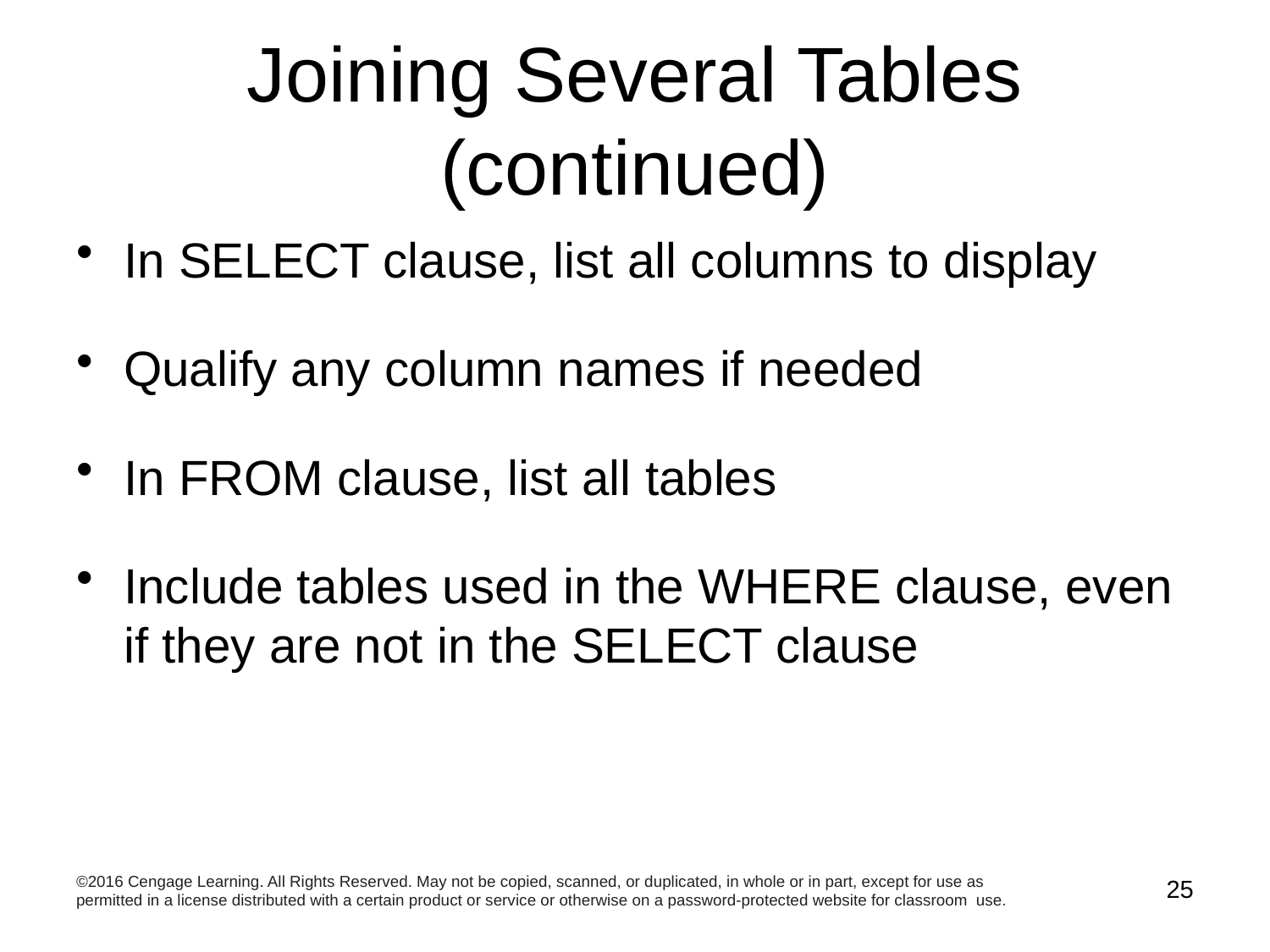

# Joining Several Tables (continued)
In SELECT clause, list all columns to display
Qualify any column names if needed
In FROM clause, list all tables
Include tables used in the WHERE clause, even if they are not in the SELECT clause

©2016 Cengage Learning. All Rights Reserved. May not be copied, scanned, or duplicated, in whole or in part, except for use as permitted in a license distributed with a certain product or service or otherwise on a password-protected website for classroom  use.
25